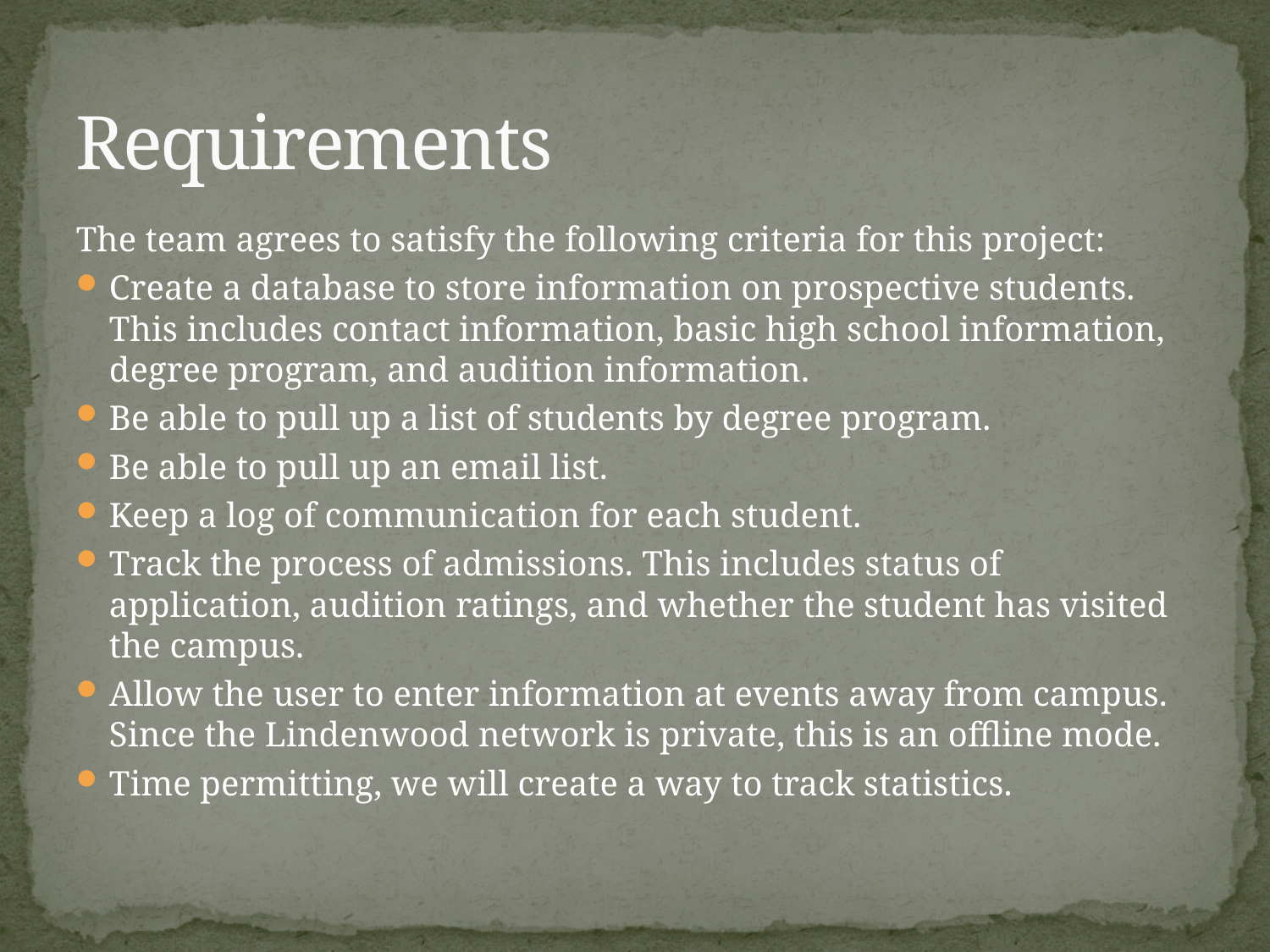

# Requirements
The team agrees to satisfy the following criteria for this project:
Create a database to store information on prospective students. This includes contact information, basic high school information, degree program, and audition information.
Be able to pull up a list of students by degree program.
Be able to pull up an email list.
Keep a log of communication for each student.
Track the process of admissions. This includes status of application, audition ratings, and whether the student has visited the campus.
Allow the user to enter information at events away from campus. Since the Lindenwood network is private, this is an offline mode.
Time permitting, we will create a way to track statistics.